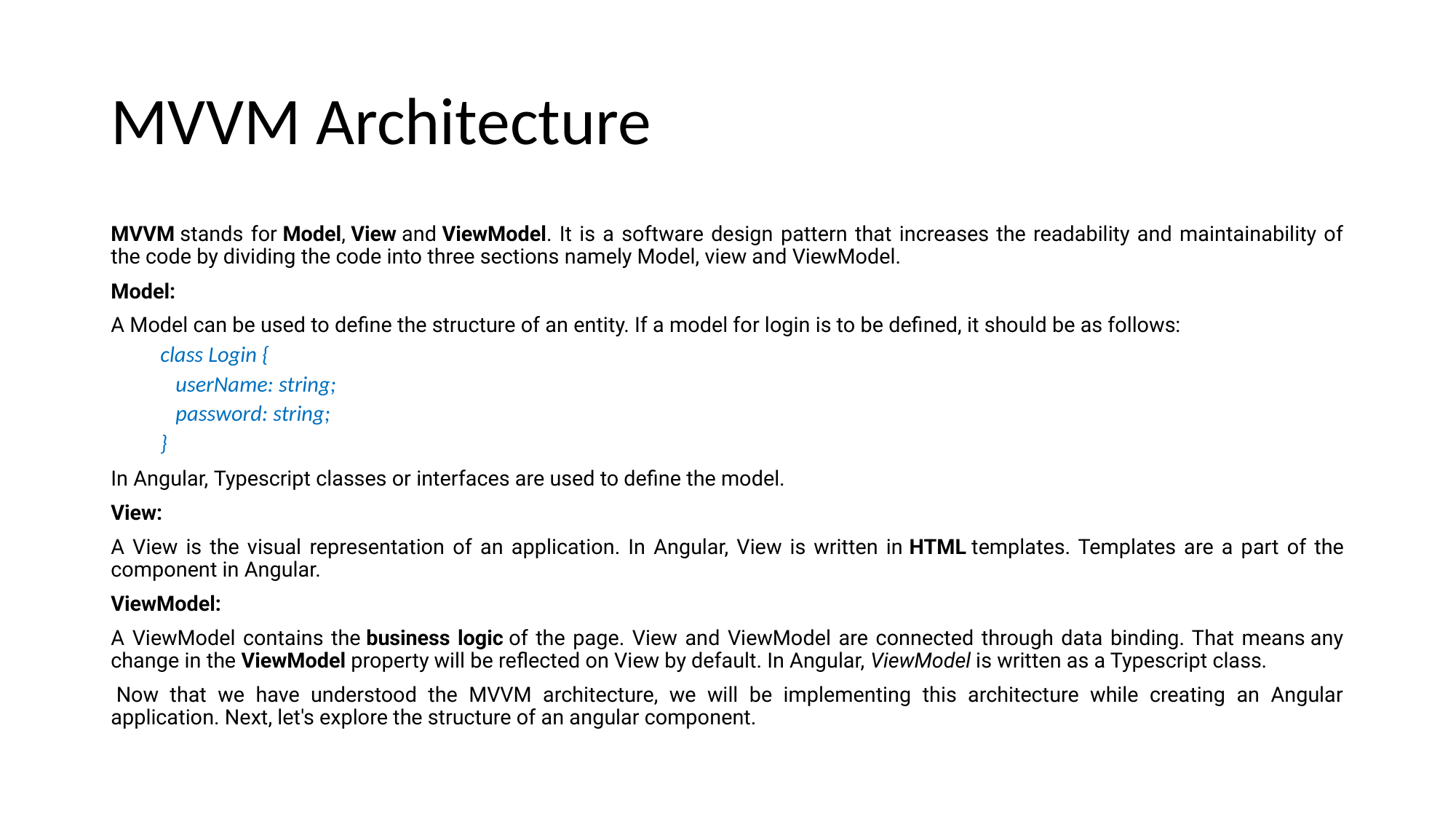

# MVVM Architecture
MVVM stands for Model, View and ViewModel. It is a software design pattern that increases the readability and maintainability of the code by dividing the code into three sections namely Model, view and ViewModel.
Model:
A Model can be used to define the structure of an entity. If a model for login is to be defined, it should be as follows:
class Login {
   userName: string;
   password: string;
}
In Angular, Typescript classes or interfaces are used to define the model.
View:
A View is the visual representation of an application. In Angular, View is written in HTML templates. Templates are a part of the component in Angular.
ViewModel:
A ViewModel contains the business logic of the page. View and ViewModel are connected through data binding. That means any change in the ViewModel property will be reflected on View by default. In Angular, ViewModel is written as a Typescript class.
 Now that we have understood the MVVM architecture, we will be implementing this architecture while creating an Angular application. Next, let's explore the structure of an angular component.